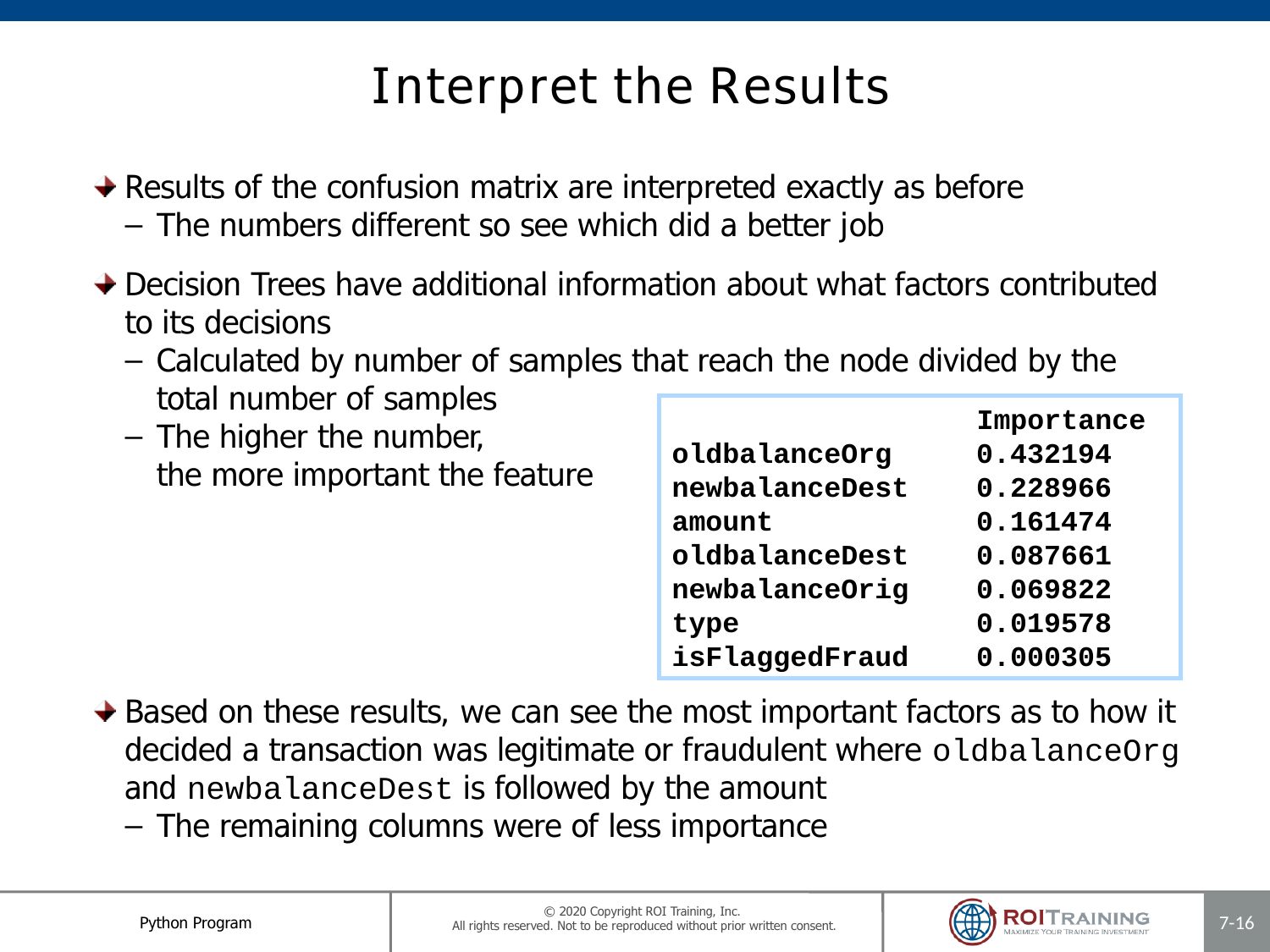

# Interpret the Results
Results of the confusion matrix are interpreted exactly as before
The numbers different so see which did a better job
Decision Trees have additional information about what factors contributed to its decisions
Calculated by number of samples that reach the node divided by the total number of samples
The higher the number,
the more important the feature

Based on these results, we can see the most important factors as to how it decided a transaction was legitimate or fraudulent where oldbalanceOrg and newbalanceDest is followed by the amount
The remaining columns were of less importance

                  Importance
oldbalanceOrg     0.432194
newbalanceDest    0.228966
amount            0.161474
oldbalanceDest    0.087661
newbalanceOrig    0.069822
type              0.019578
isFlaggedFraud    0.000305